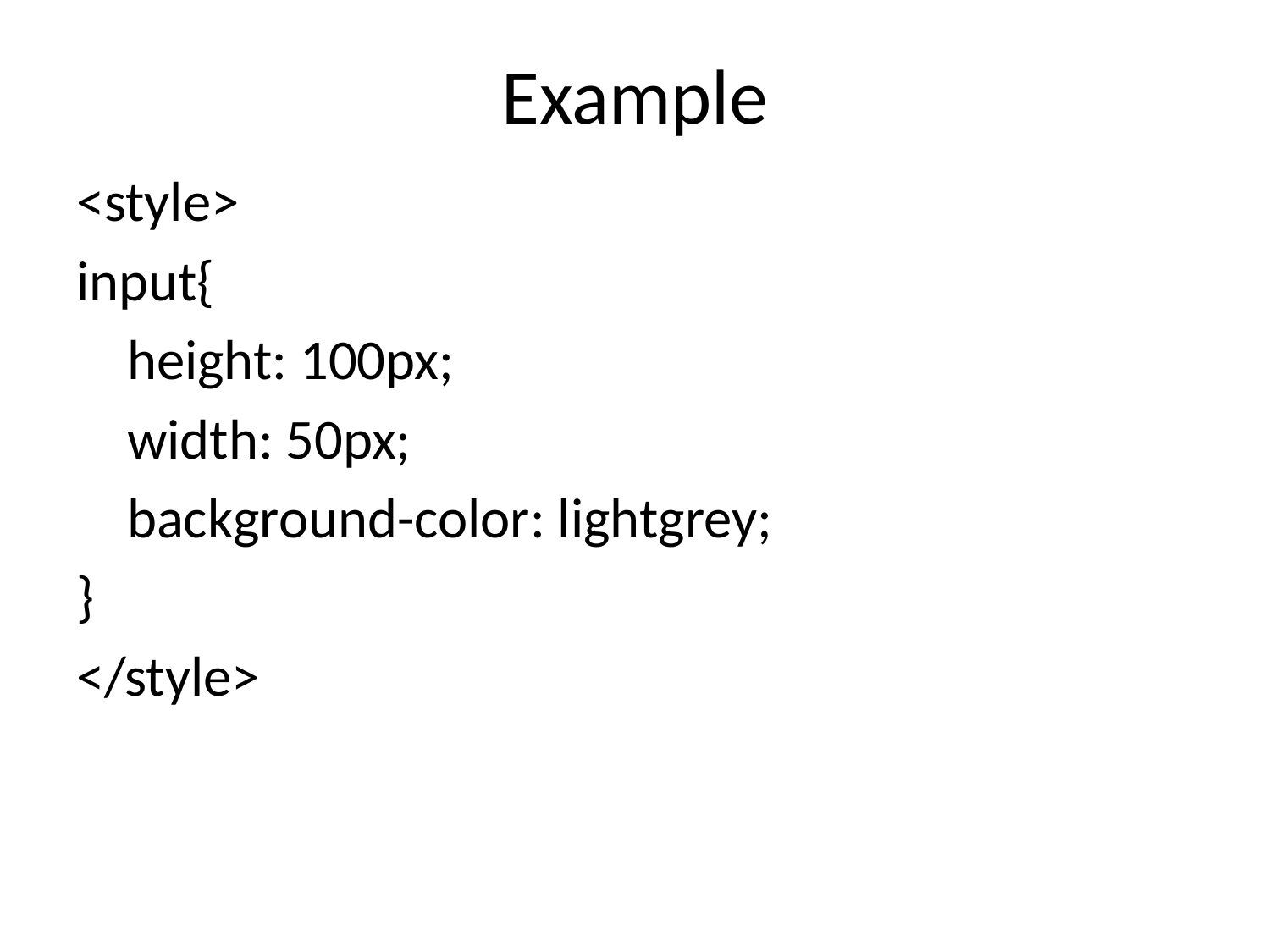

# Example
<style>
input{
    height: 100px;
    width: 50px;
    background-color: lightgrey;
}
</style>